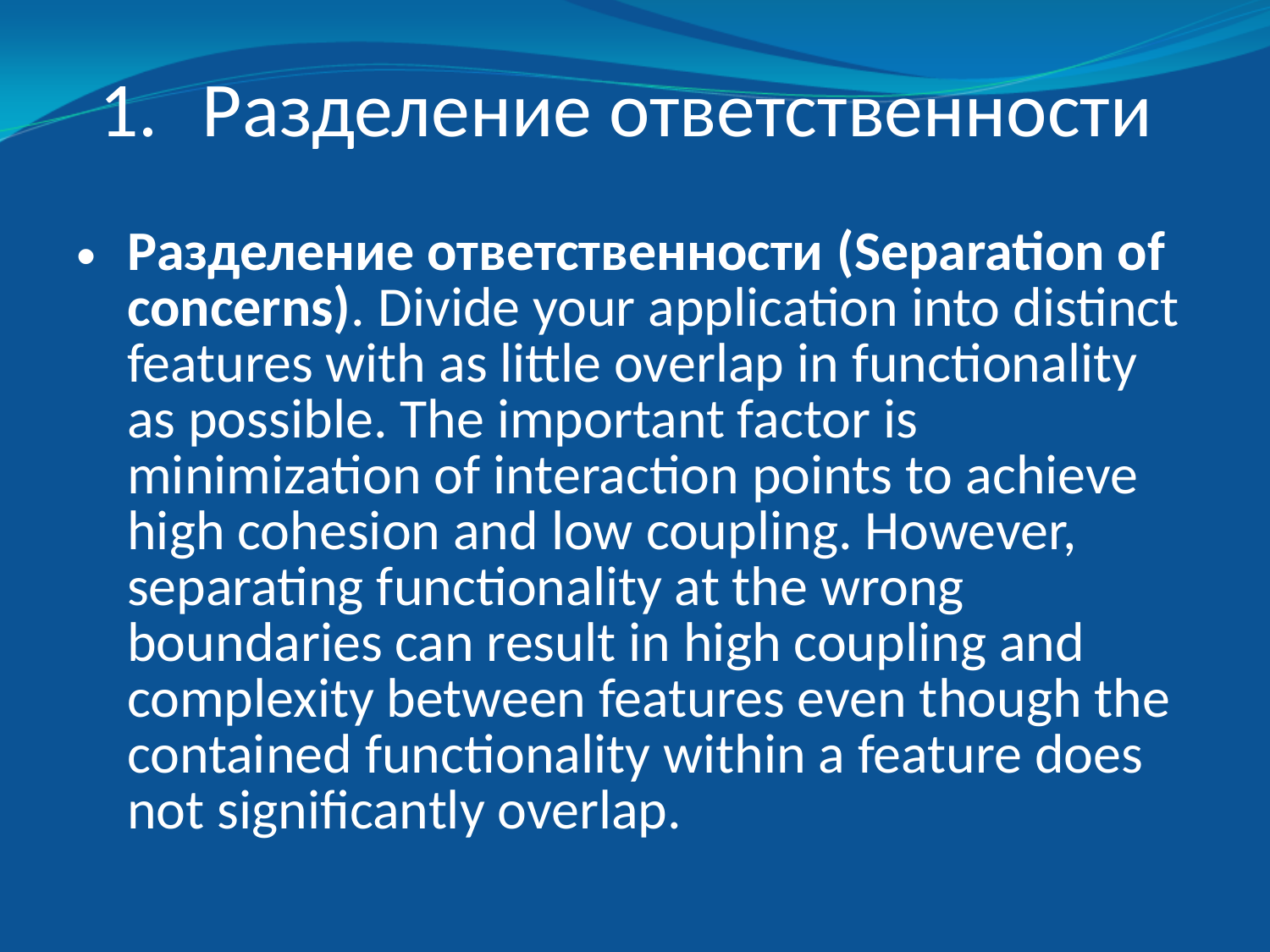

# Разделение ответственности
Разделение ответственности (Separation of concerns). Divide your application into distinct features with as little overlap in functionality as possible. The important factor is minimization of interaction points to achieve high cohesion and low coupling. However, separating functionality at the wrong boundaries can result in high coupling and complexity between features even though the contained functionality within a feature does not significantly overlap.